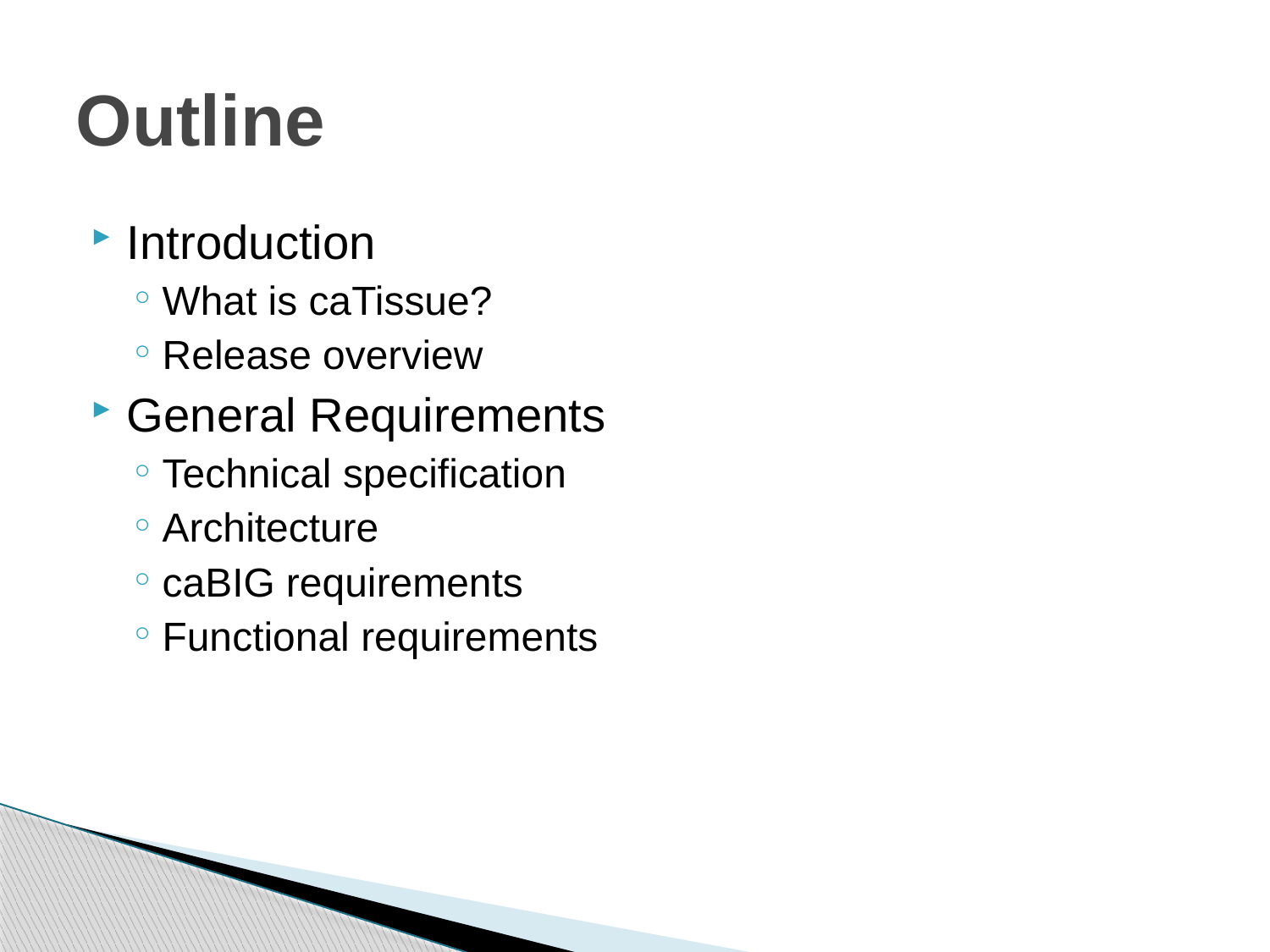

# Outline
Introduction
What is caTissue?
Release overview
General Requirements
Technical specification
Architecture
caBIG requirements
Functional requirements